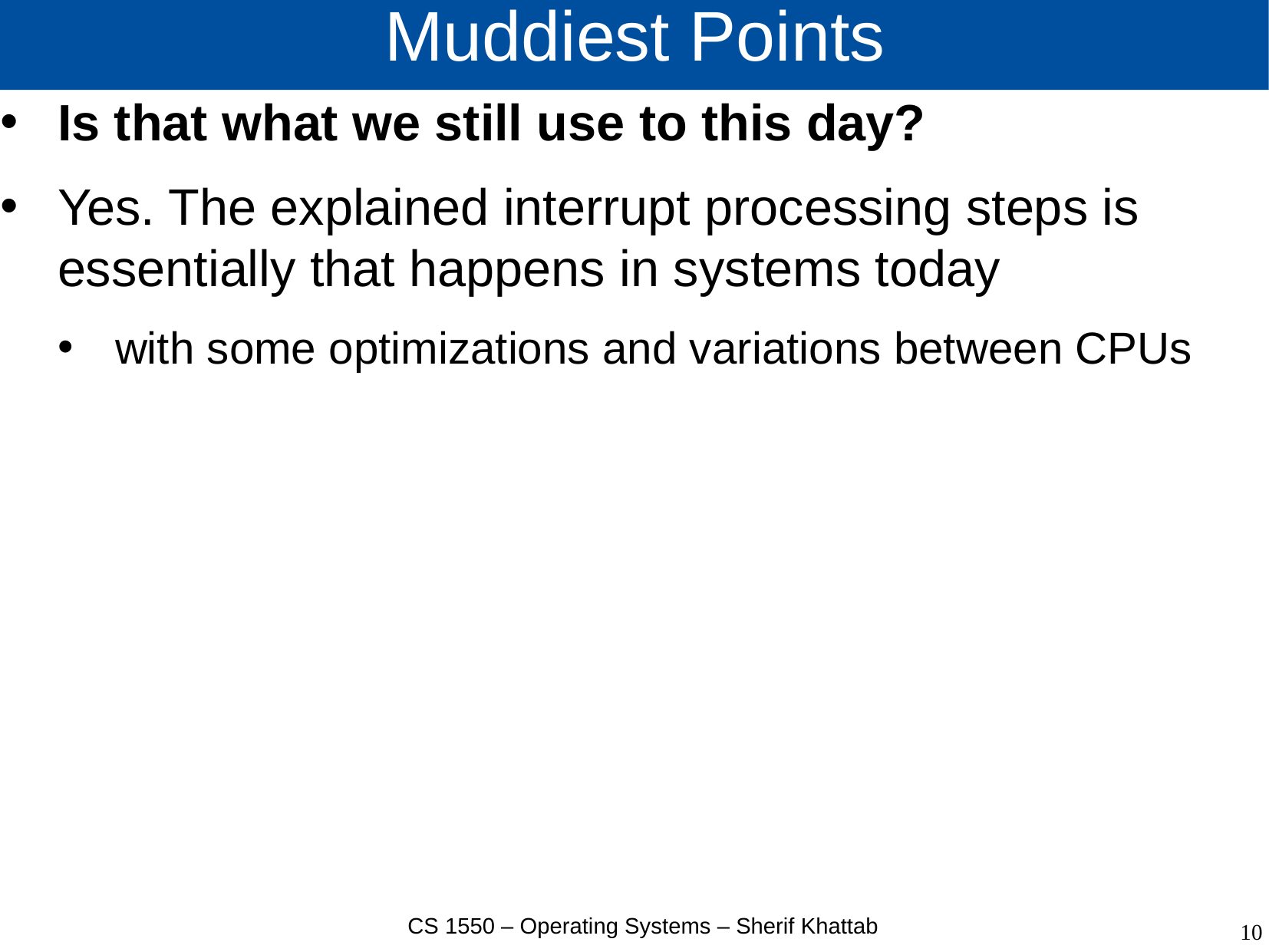

# Muddiest Points
Is that what we still use to this day?
Yes. The explained interrupt processing steps is essentially that happens in systems today
with some optimizations and variations between CPUs
CS 1550 – Operating Systems – Sherif Khattab
10